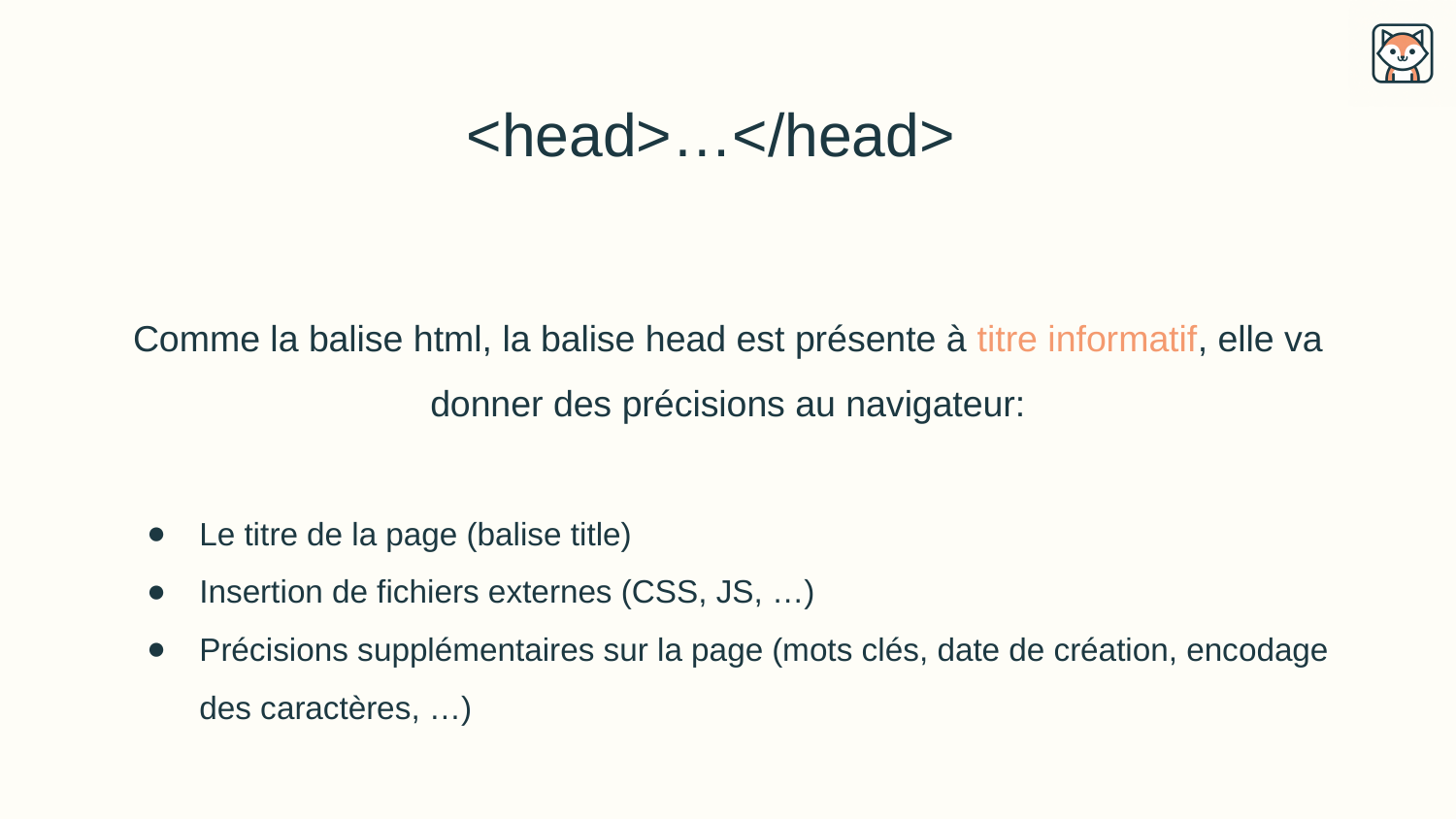

<head>…</head>
Comme la balise html, la balise head est présente à titre informatif, elle va donner des précisions au navigateur:
Le titre de la page (balise title)
Insertion de fichiers externes (CSS, JS, …)
Précisions supplémentaires sur la page (mots clés, date de création, encodage des caractères, …)